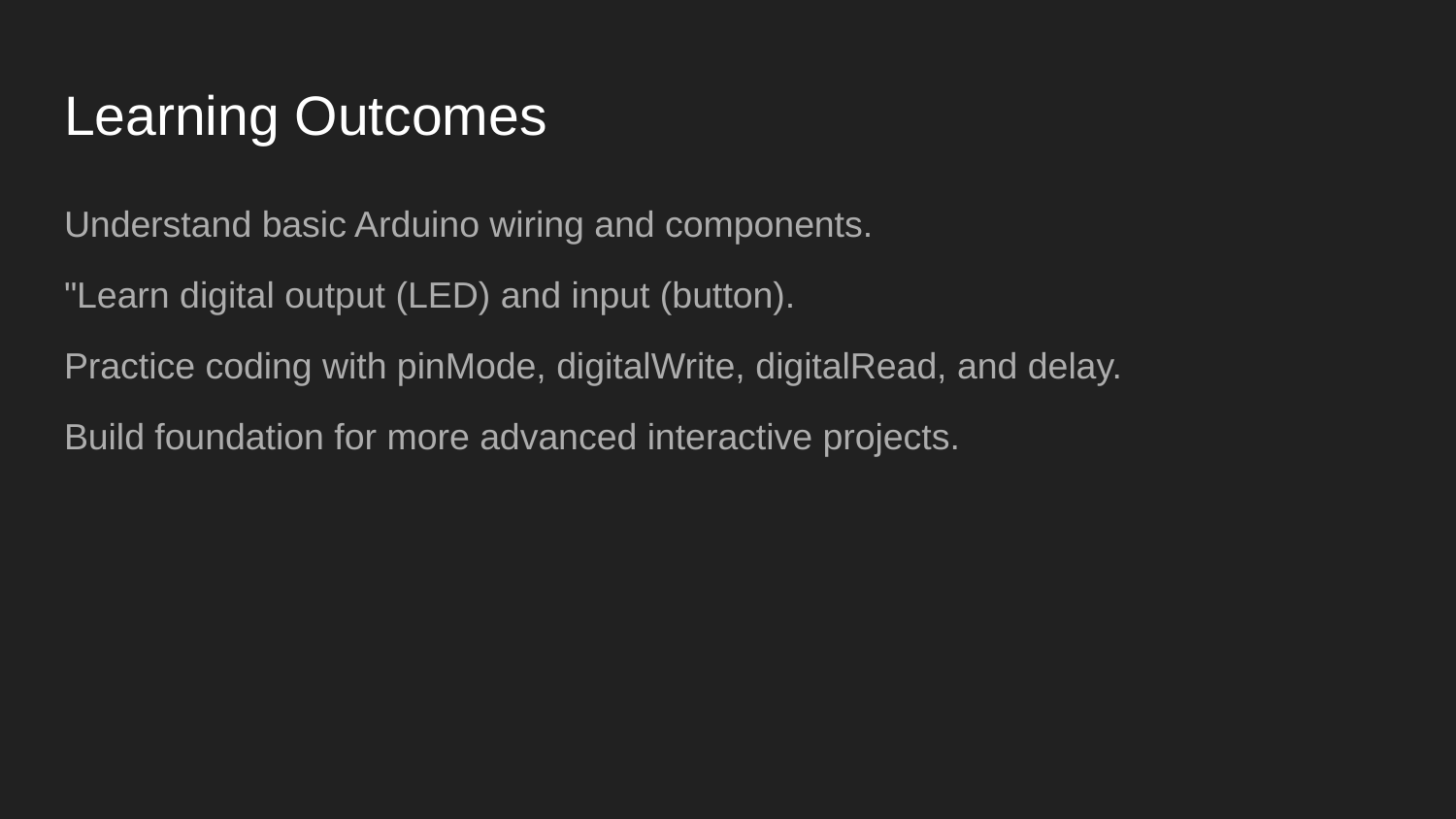

# Learning Outcomes
Understand basic Arduino wiring and components.
"Learn digital output (LED) and input (button).
Practice coding with pinMode, digitalWrite, digitalRead, and delay.
Build foundation for more advanced interactive projects.